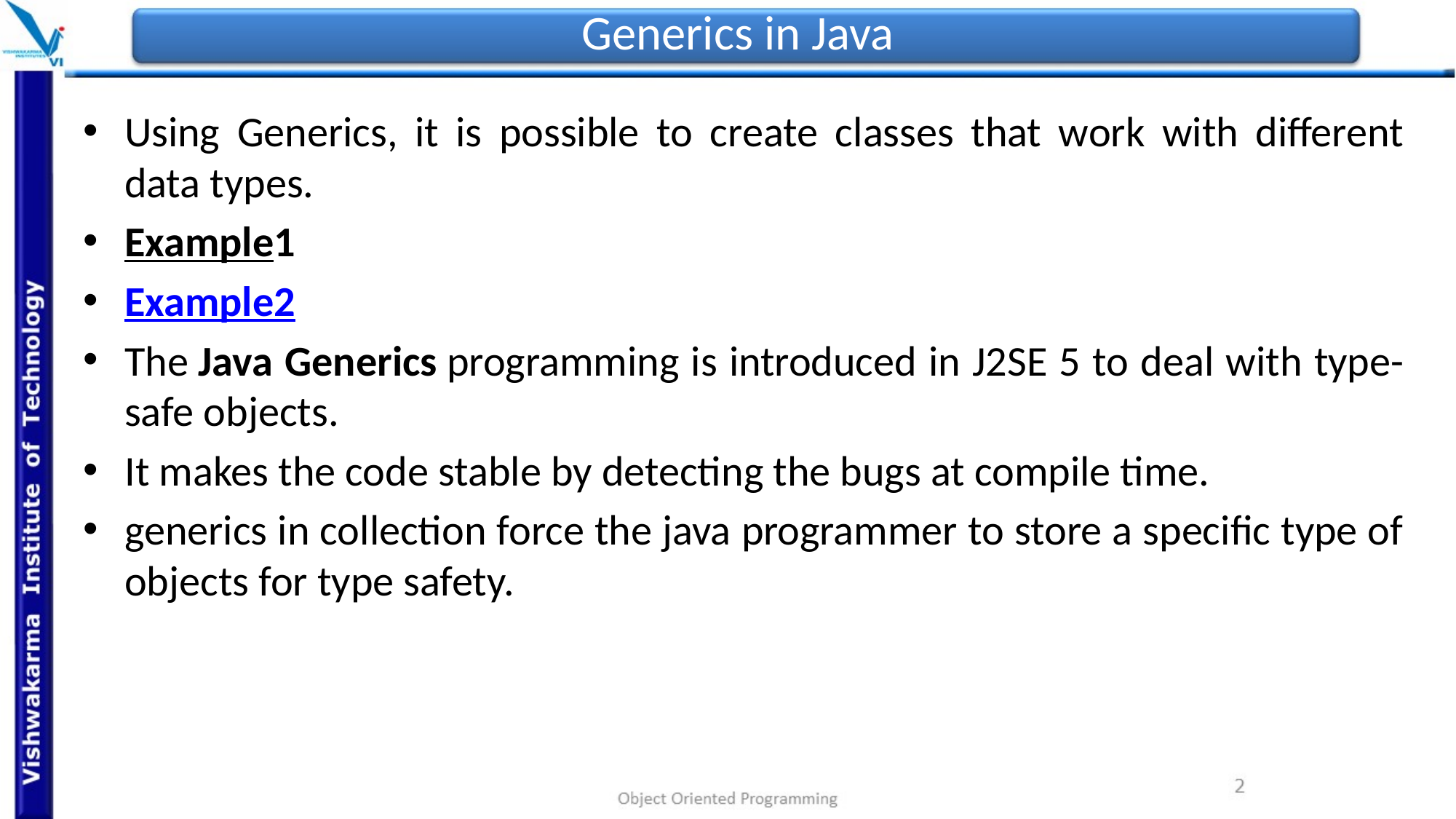

# Generics in Java
Using Generics, it is possible to create classes that work with different data types.
Example1
Example2
The Java Generics programming is introduced in J2SE 5 to deal with type-safe objects.
It makes the code stable by detecting the bugs at compile time.
generics in collection force the java programmer to store a specific type of objects for type safety.